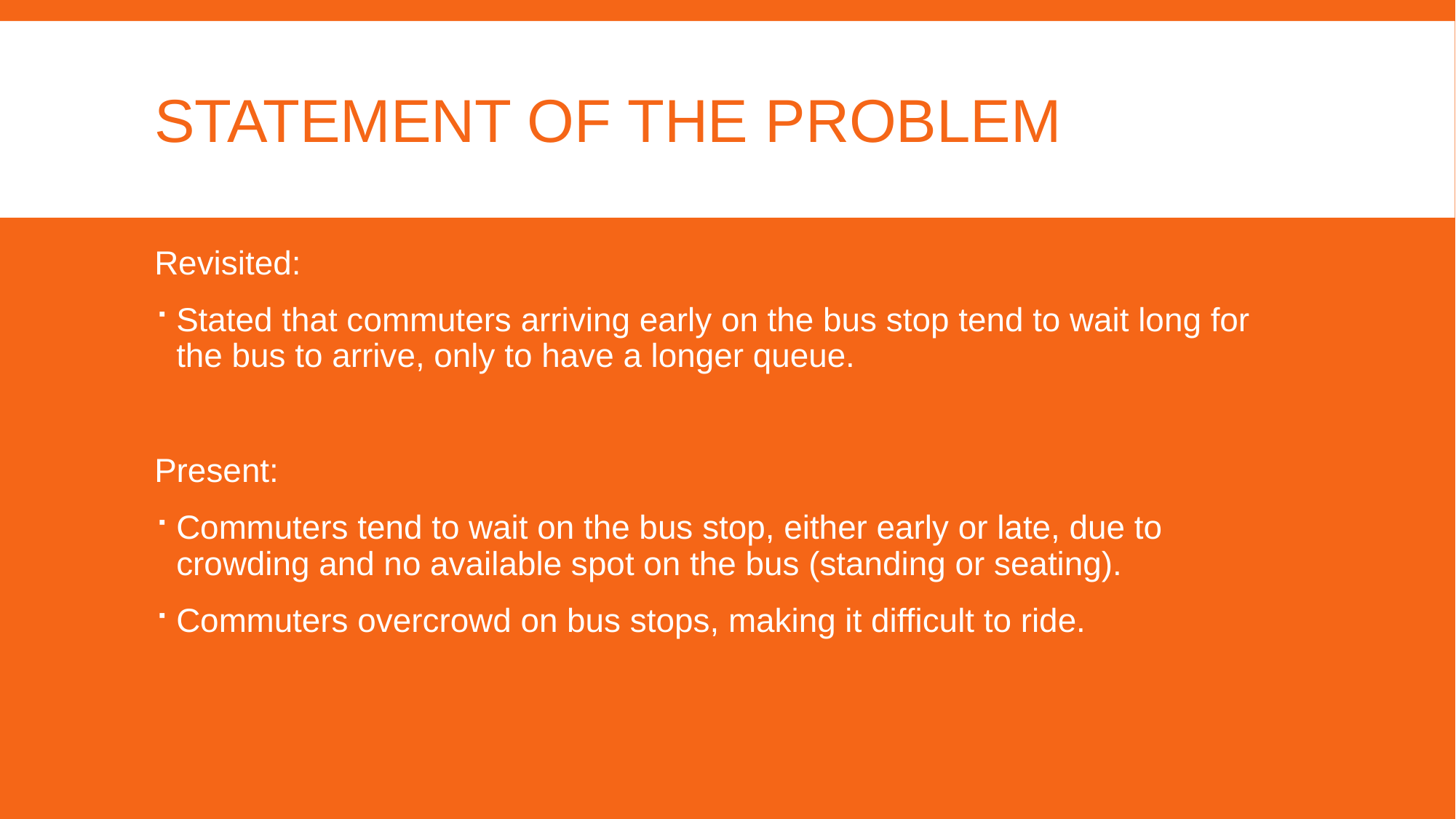

# Statement of the problem
Revisited:
Stated that commuters arriving early on the bus stop tend to wait long for the bus to arrive, only to have a longer queue.

Present:
Commuters tend to wait on the bus stop, either early or late, due to crowding and no available spot on the bus (standing or seating).
Commuters overcrowd on bus stops, making it difficult to ride.